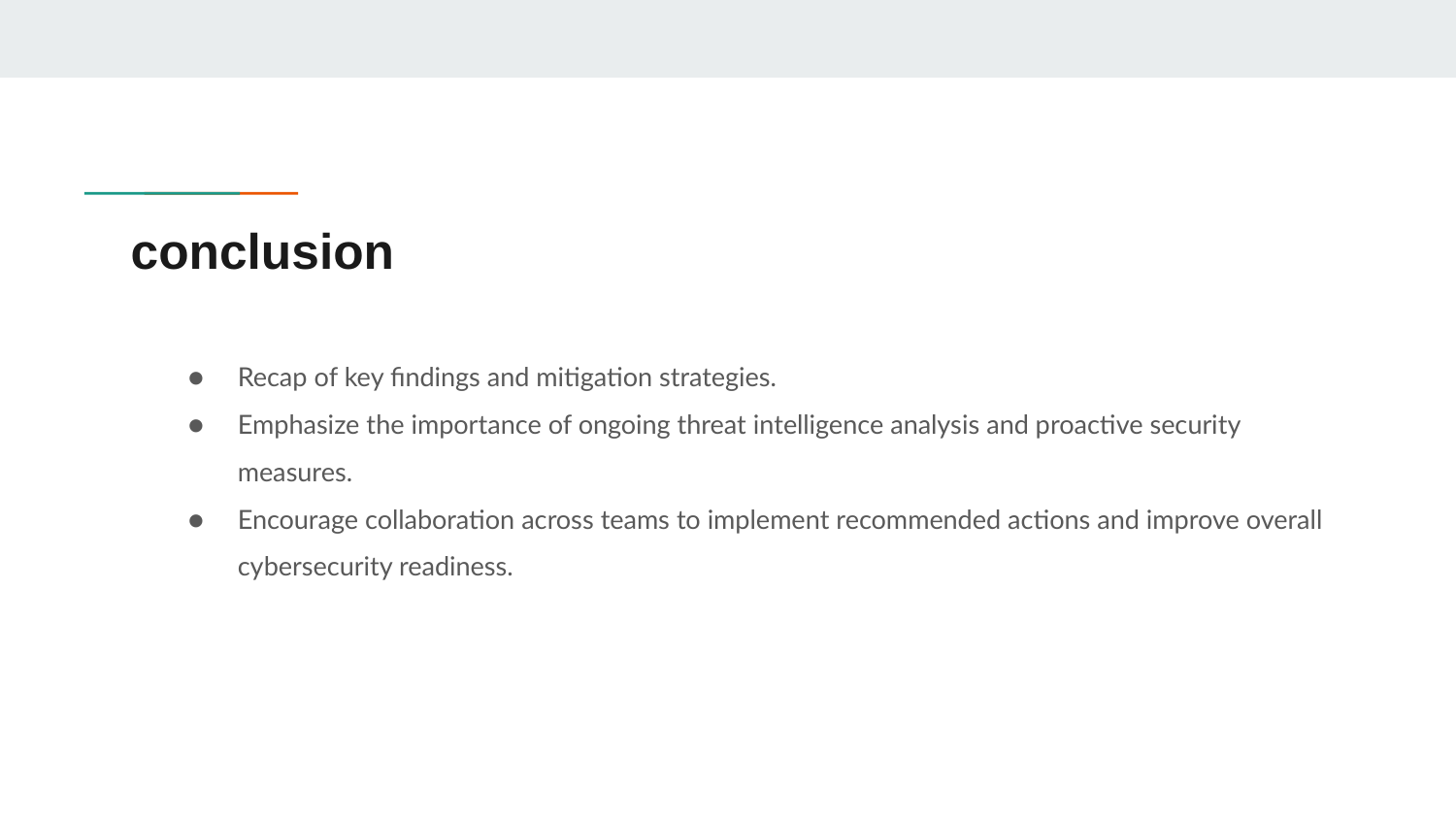

# conclusion

Recap of key findings and mitigation strategies.
Emphasize the importance of ongoing threat intelligence analysis and proactive security measures.
Encourage collaboration across teams to implement recommended actions and improve overall cybersecurity readiness.